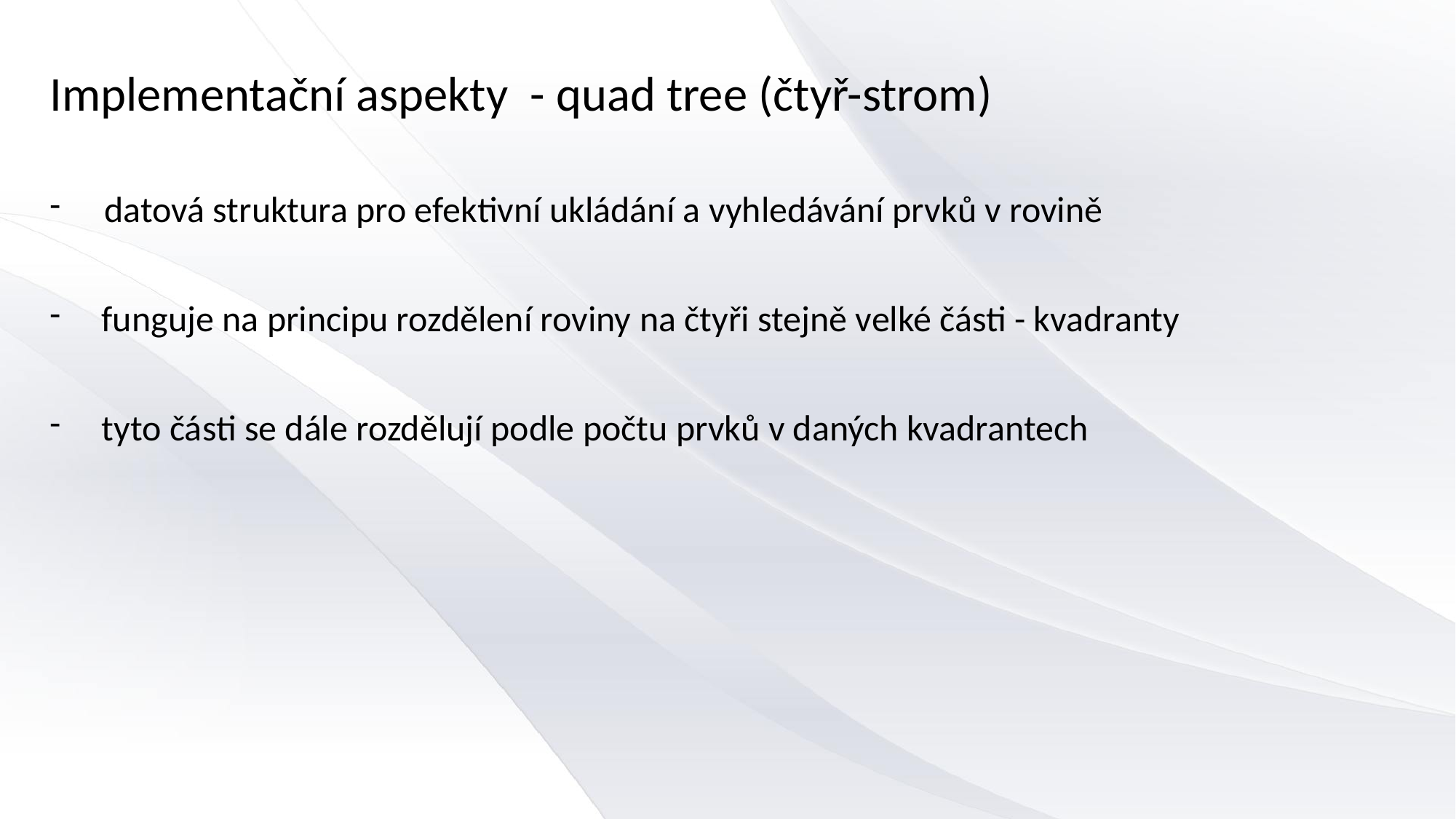

Implementační aspekty  - quad tree (čtyř-strom)
datová struktura pro efektivní ukládání a vyhledávání prvků v rovině

   funguje na principu rozdělení roviny na čtyři stejně velké části - kvadranty

   tyto části se dále rozdělují podle počtu prvků v daných kvadrantech